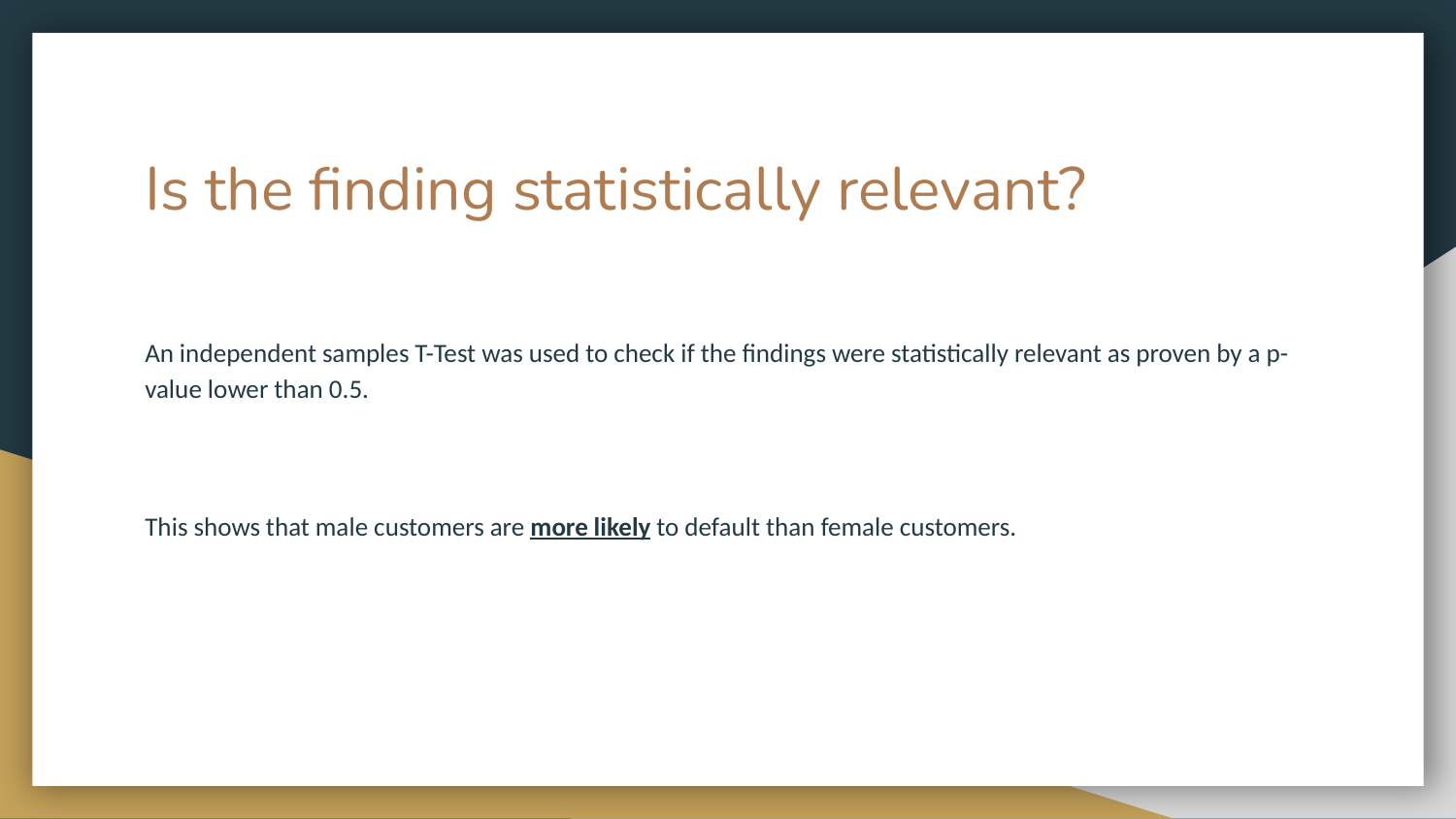

# Is the finding statistically relevant?
An independent samples T-Test was used to check if the findings were statistically relevant as proven by a p-value lower than 0.5.

This shows that male customers are more likely to default than female customers.